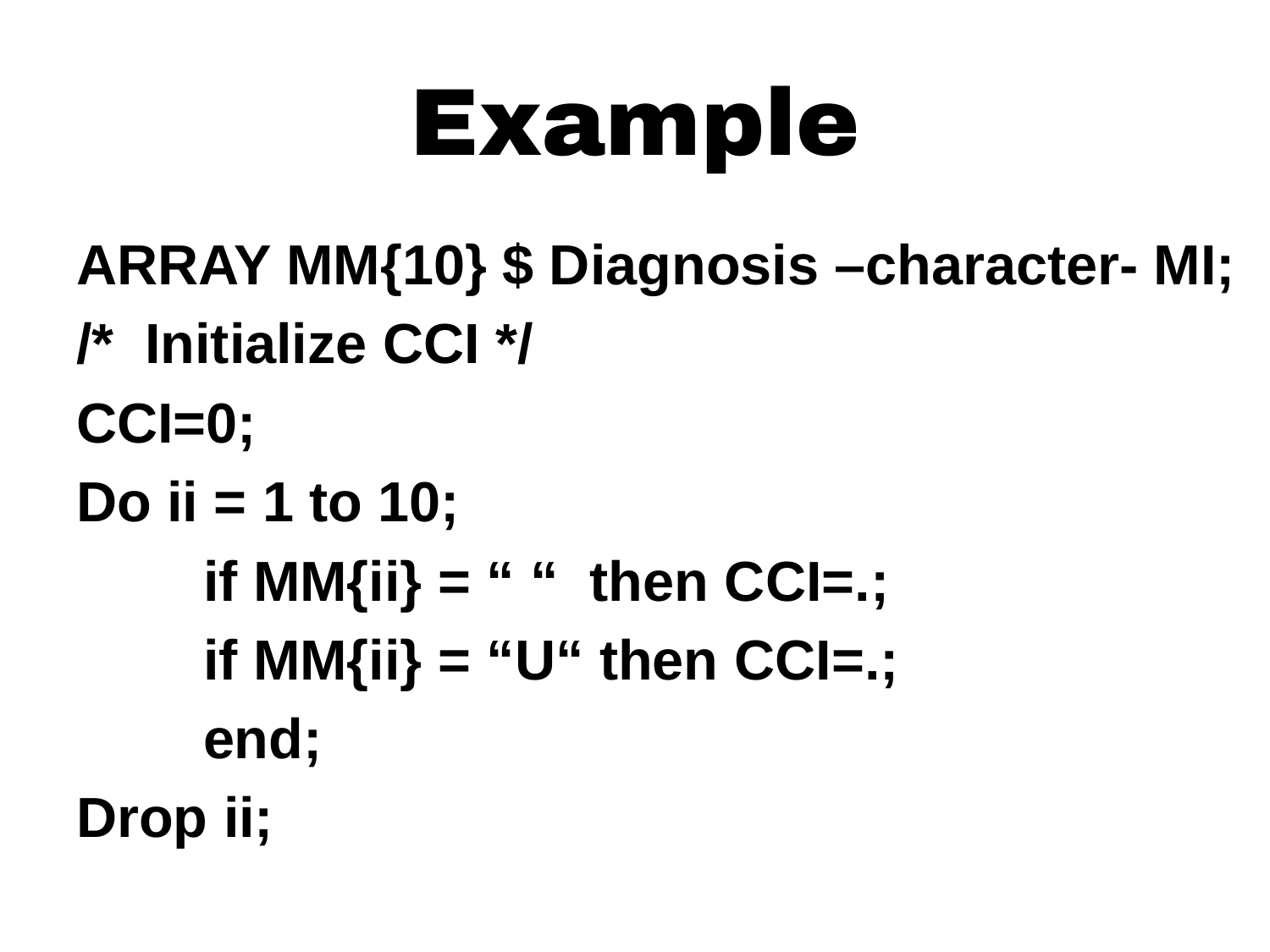

# Example
ARRAY MM{10} $ Diagnosis –character- MI;
/*  Initialize CCI */
CCI=0;
Do ii = 1 to 10;
	if MM{ii} = “ “  then CCI=.;
	if MM{ii} = “U“ then CCI=.;
	end;
Drop ii;